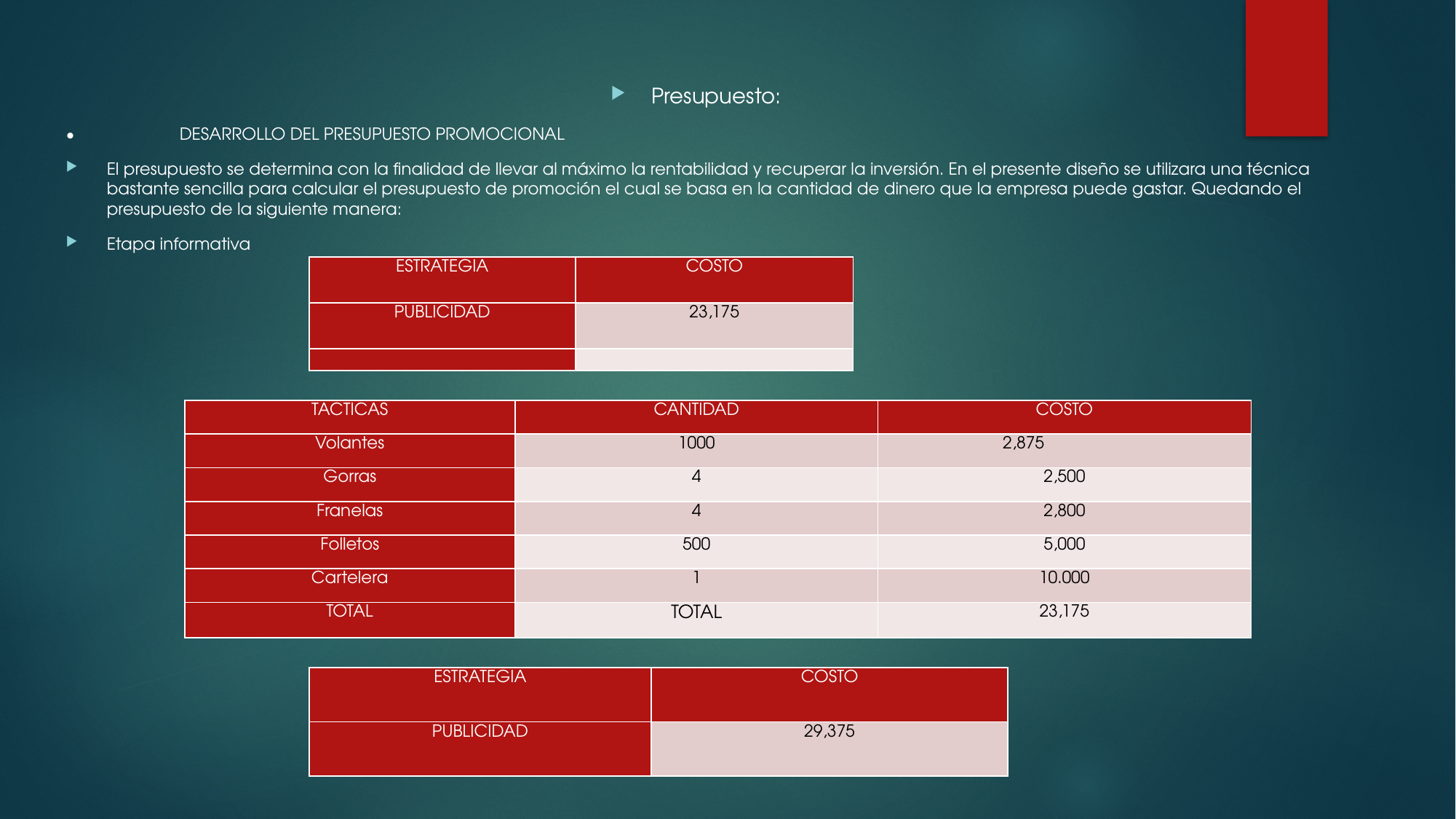

Presupuesto:
•	 DESARROLLO DEL PRESUPUESTO PROMOCIONAL
El presupuesto se determina con la finalidad de llevar al máximo la rentabilidad y recuperar la inversión. En el presente diseño se utilizara una técnica bastante sencilla para calcular el presupuesto de promoción el cual se basa en la cantidad de dinero que la empresa puede gastar. Quedando el presupuesto de la siguiente manera:
Etapa informativa

| ESTRATEGIA | COSTO |
| --- | --- |
| PUBLICIDAD | 23,175 |
|  |  |
| TACTICAS | CANTIDAD | COSTO |
| --- | --- | --- |
| Volantes | 1000 | 2,875 |
| Gorras | 4 | 2,500 |
| Franelas | 4 | 2,800 |
| Folletos | 500 | 5,000 |
| Cartelera | 1 | 10.000 |
| TOTAL | TOTAL | 23,175 |

| ESTRATEGIA | COSTO |
| --- | --- |
| PUBLICIDAD | 29,375 |